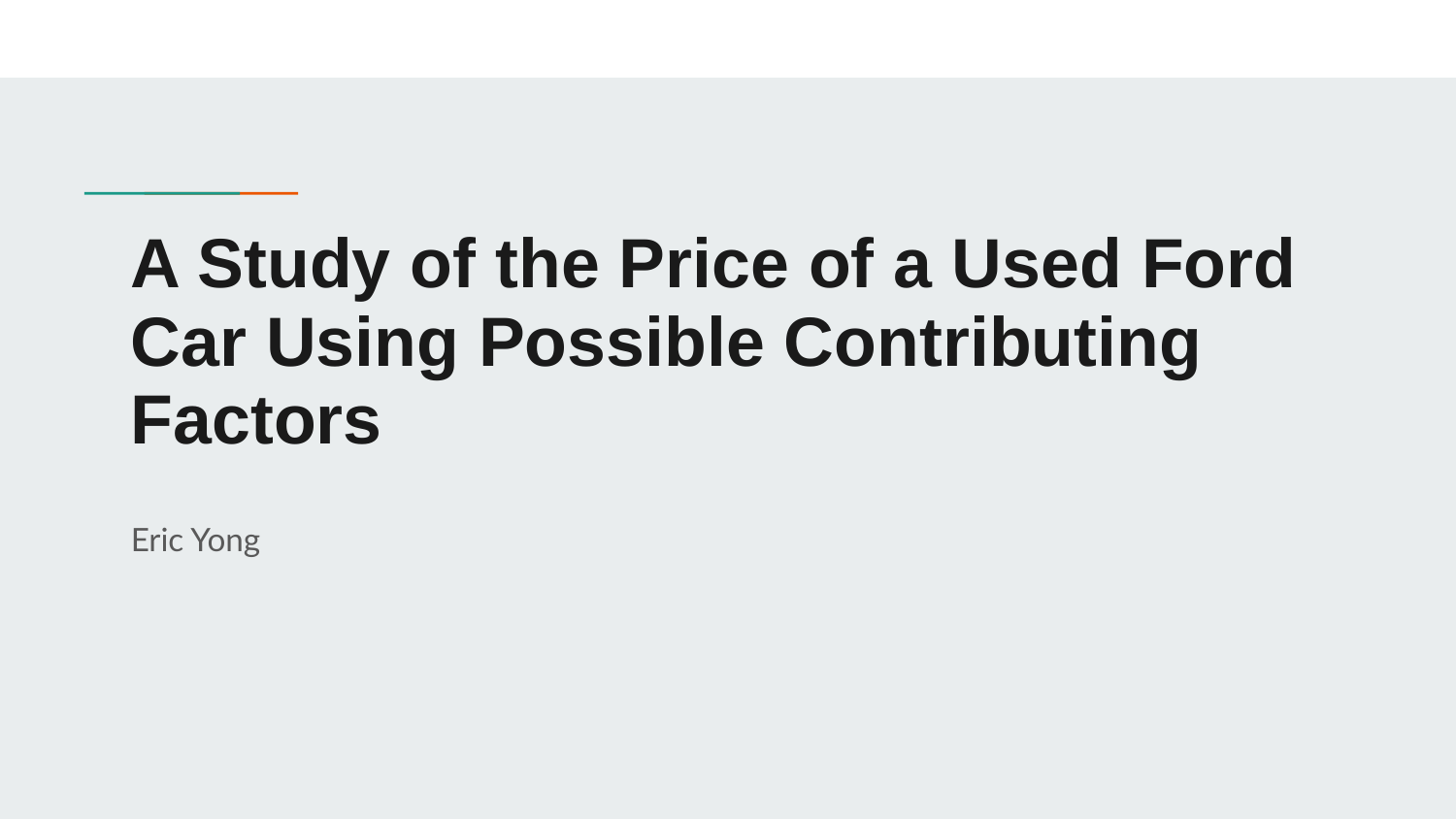

# A Study of the Price of a Used Ford Car Using Possible Contributing Factors
Eric Yong